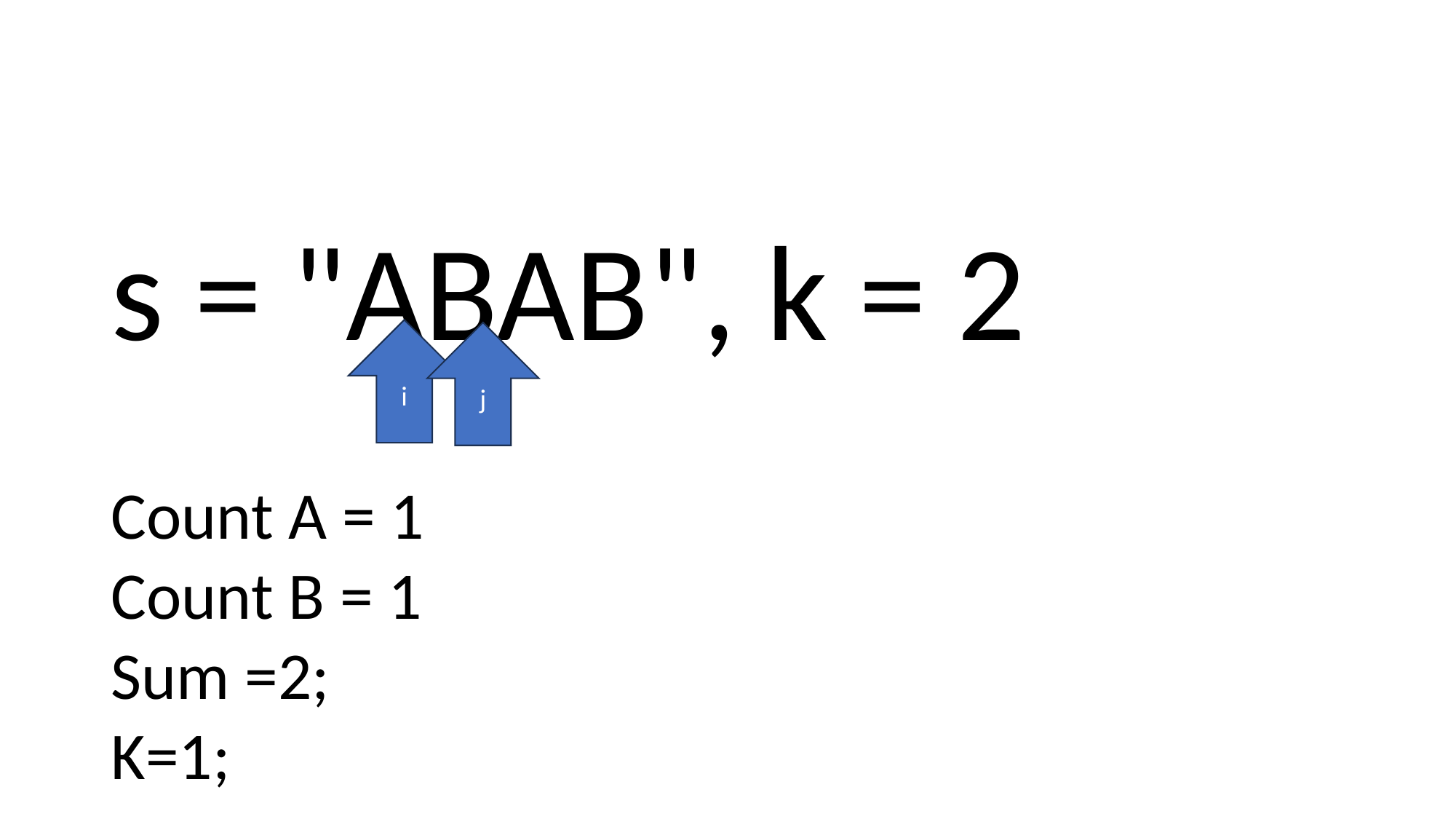

#
s = "ABAB", k = 2
i
j
Count A = 1
Count B = 1
Sum =2;
K=1;